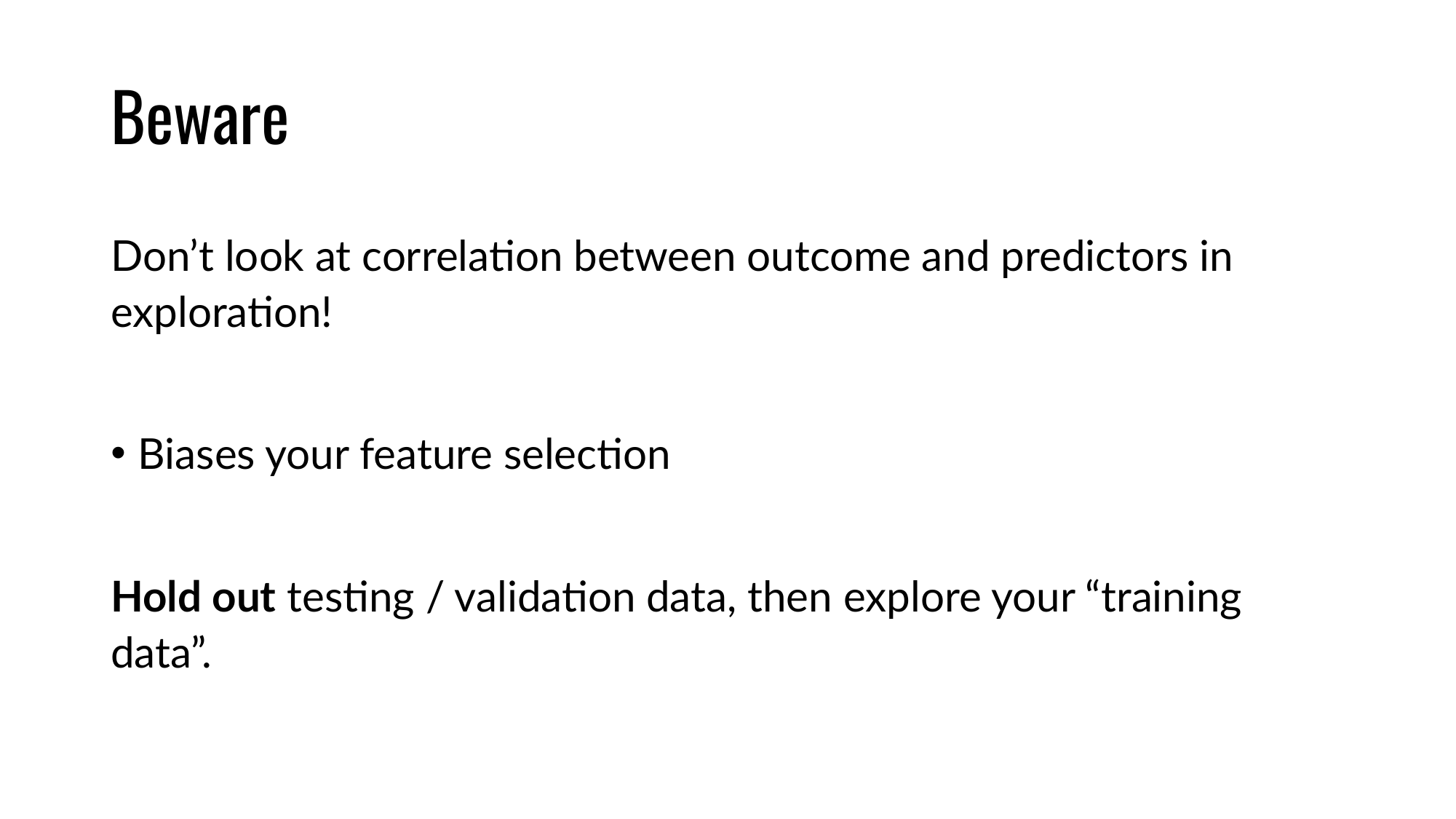

# Beware
Don’t look at correlation between outcome and predictors in exploration!

Biases your feature selection

Hold out testing / validation data, then explore your “training data”.